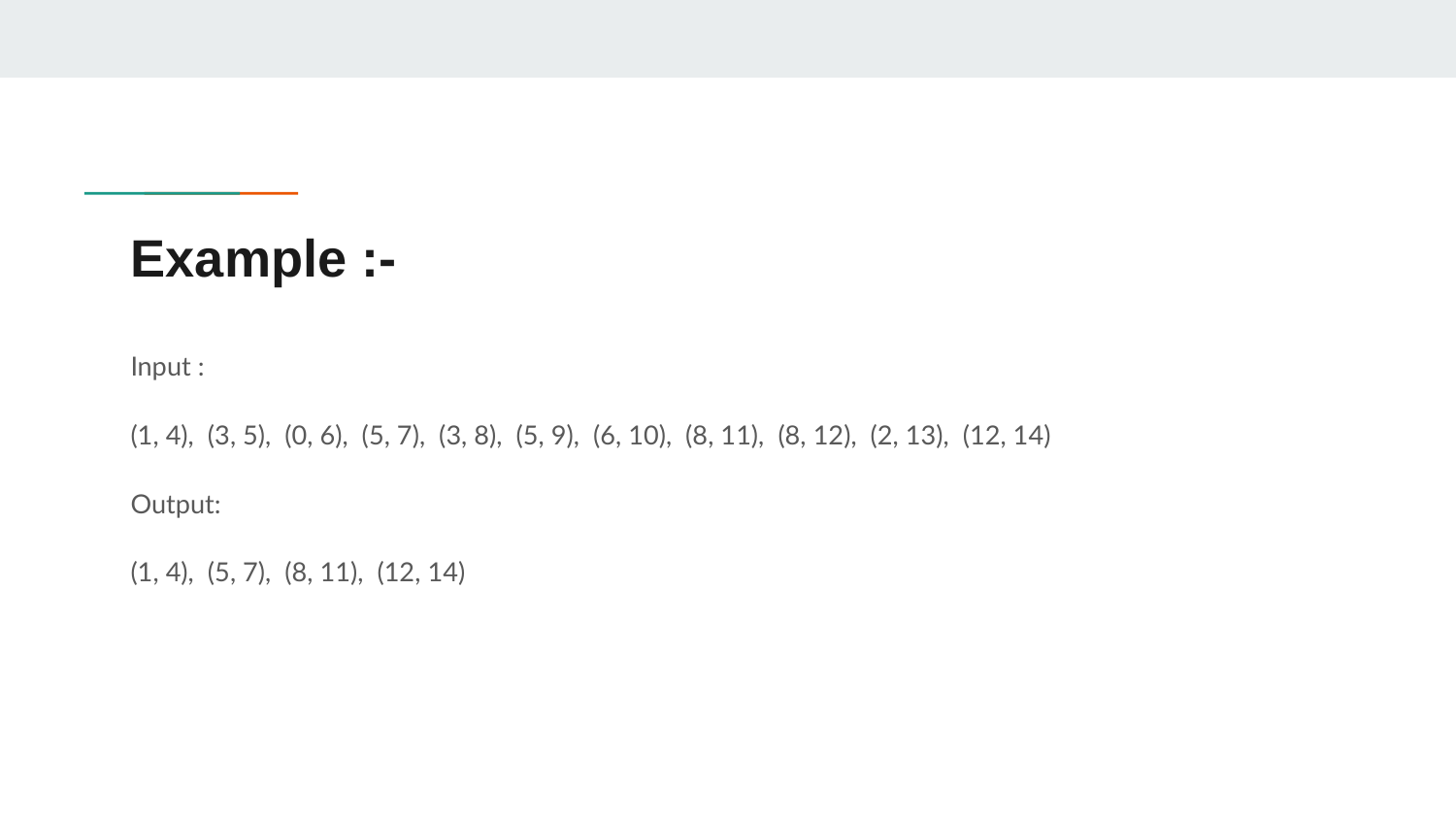

# Example :-
Input :
(1, 4),  (3, 5),  (0, 6),  (5, 7),  (3, 8),  (5, 9),  (6, 10),  (8, 11),  (8, 12),  (2, 13),  (12, 14)
Output:
(1, 4),  (5, 7),  (8, 11),  (12, 14)